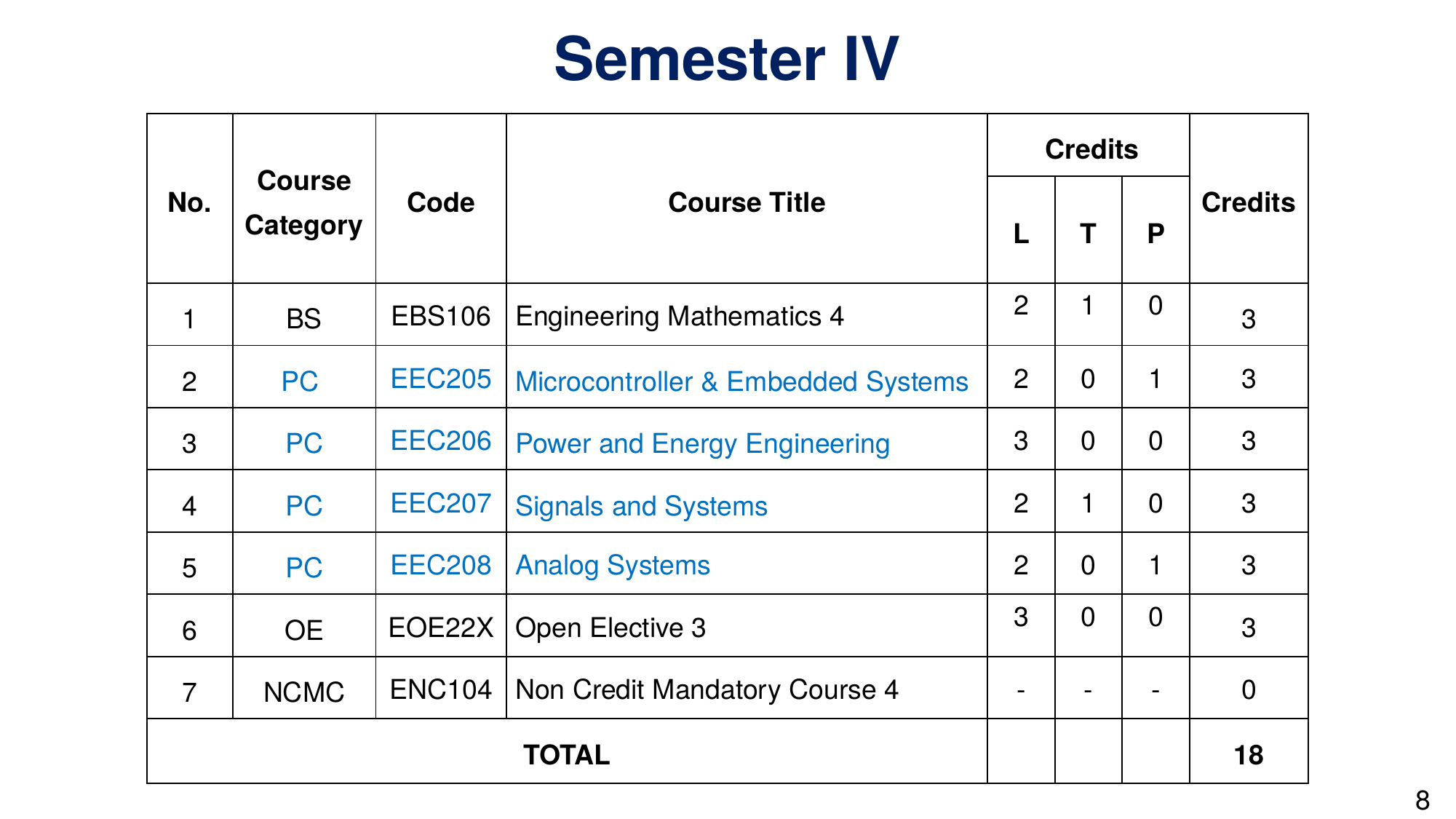

Semester IV
| No. | Course Category | Code | Course Title | Credits |  |  | Credits |
| --- | --- | --- | --- | --- | --- | --- | --- |
|  |  |  |  | L | T | P |  |
| 1 | BS | EBS106 | Engineering Mathematics 4 | 2 | 1 | 0 | 3 |
| 2 | PC | EEC205 | Microcontroller & Embedded Systems | 2 | 0 | 1 | 3 |
| 3 | PC | EEC206 | Power and Energy Engineering | 3 | 0 | 0 | 3 |
| 4 | PC | EEC207 | Signals and Systems | 2 | 1 | 0 | 3 |
| 5 | PC | EEC208 | Analog Systems | 2 | 0 | 1 | 3 |
| 6 | OE | EOE22X | Open Elective 3 | 3 | 0 | 0 | 3 |
| 7 | NCMC | ENC104 | Non Credit Mandatory Course 4 | - | - | - | 0 |
| TOTAL |  |  |  |  |  |  | 18 |
8